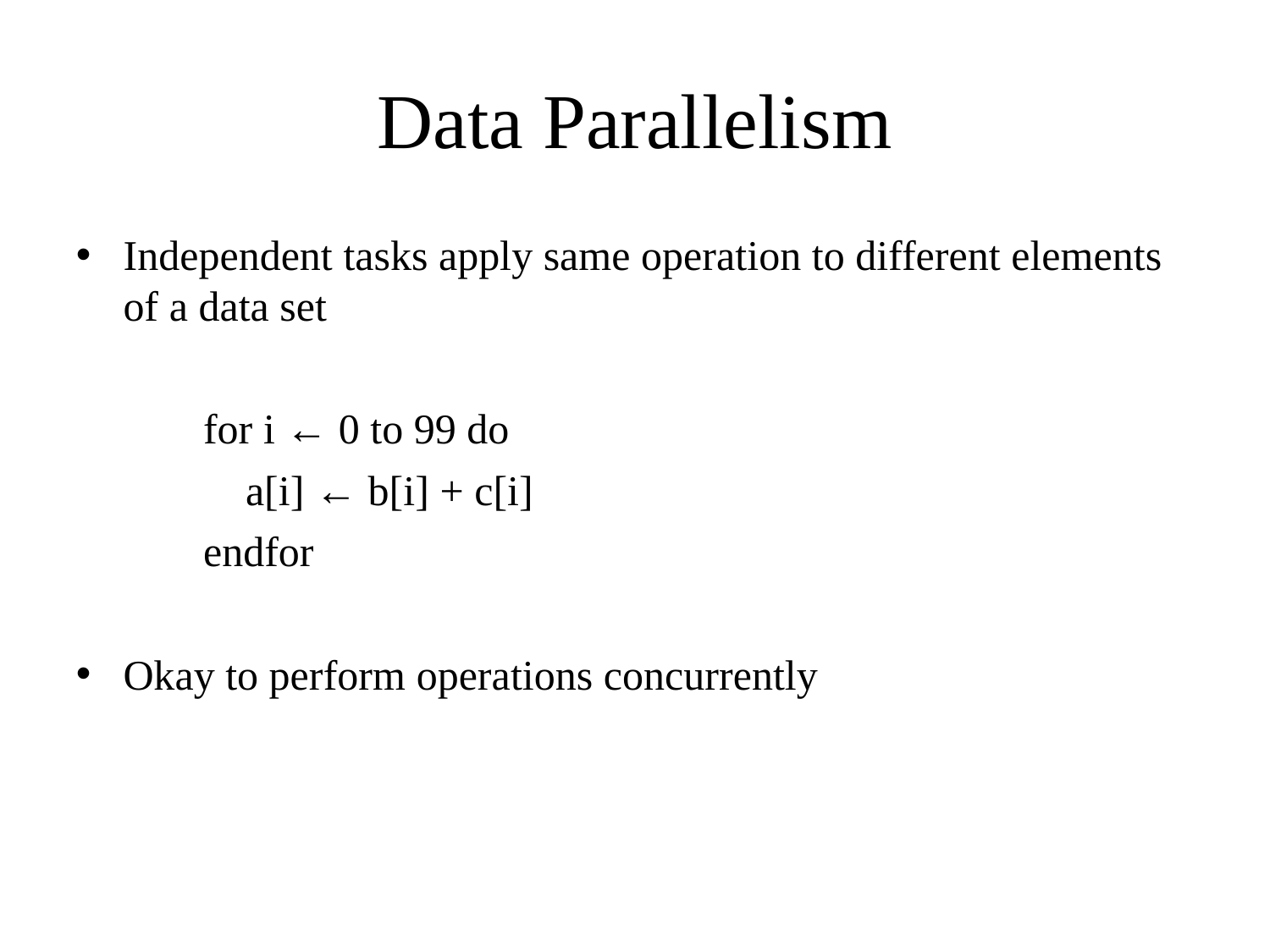

Data Parallelism
Independent tasks apply same operation to different elements of a data set

for i ← 0 to 99 do
    a[i] ← b[i] + c[i]
endfor

Okay to perform operations concurrently